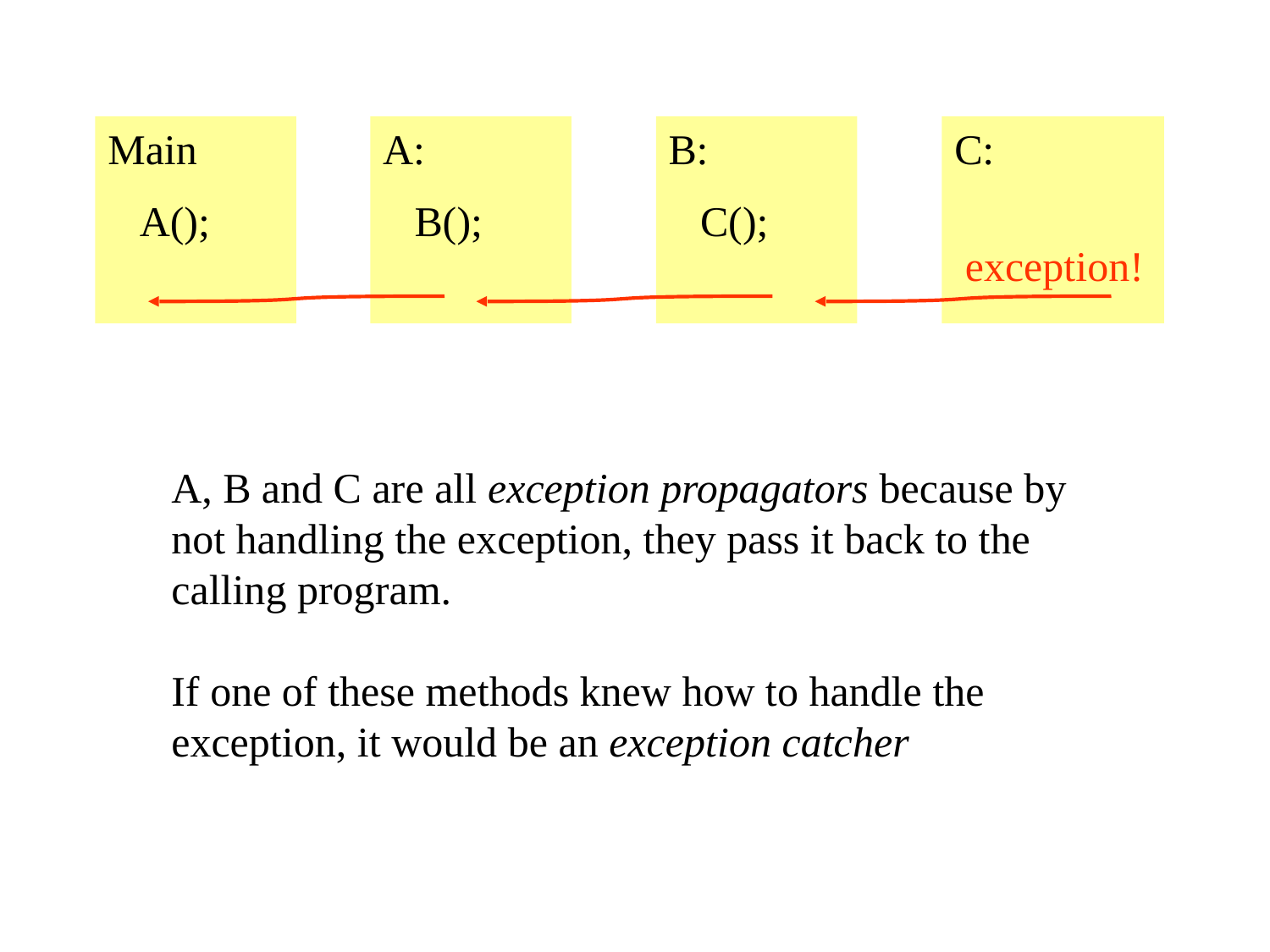

Main
   A();

A:
   B();

B:
   C();

C:

exception!
A, B and C are all exception propagators because by not handling the exception, they pass it back to the calling program.

If one of these methods knew how to handle the exception, it would be an exception catcher